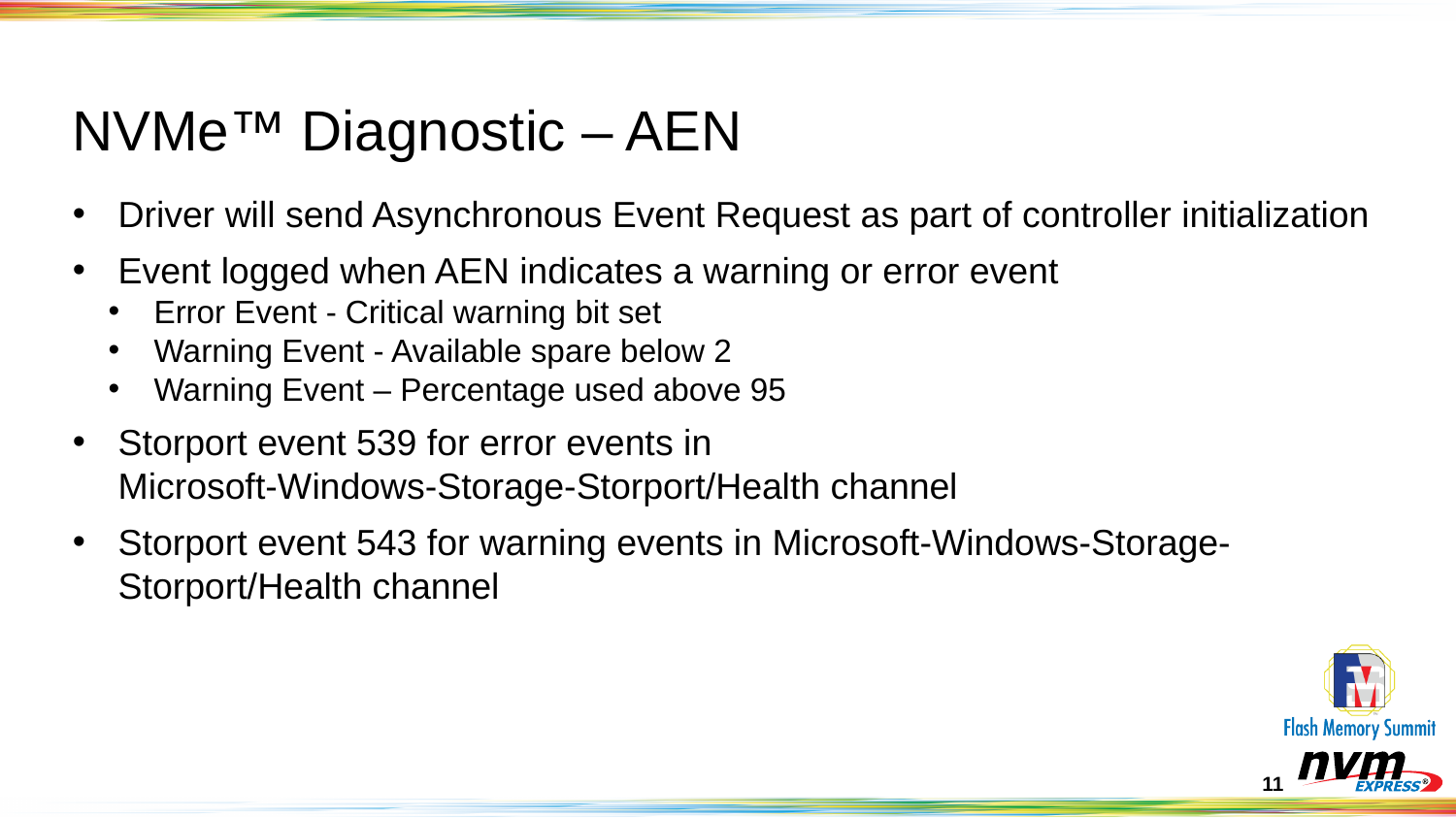

# NVMe™ Diagnostic – AEN
Driver will send Asynchronous Event Request as part of controller initialization
Event logged when AEN indicates a warning or error event
Error Event - Critical warning bit set
Warning Event - Available spare below 2
Warning Event – Percentage used above 95
Storport event 539 for error events in Microsoft-Windows-Storage-Storport/Health channel
Storport event 543 for warning events in Microsoft-Windows-Storage-Storport/Health channel